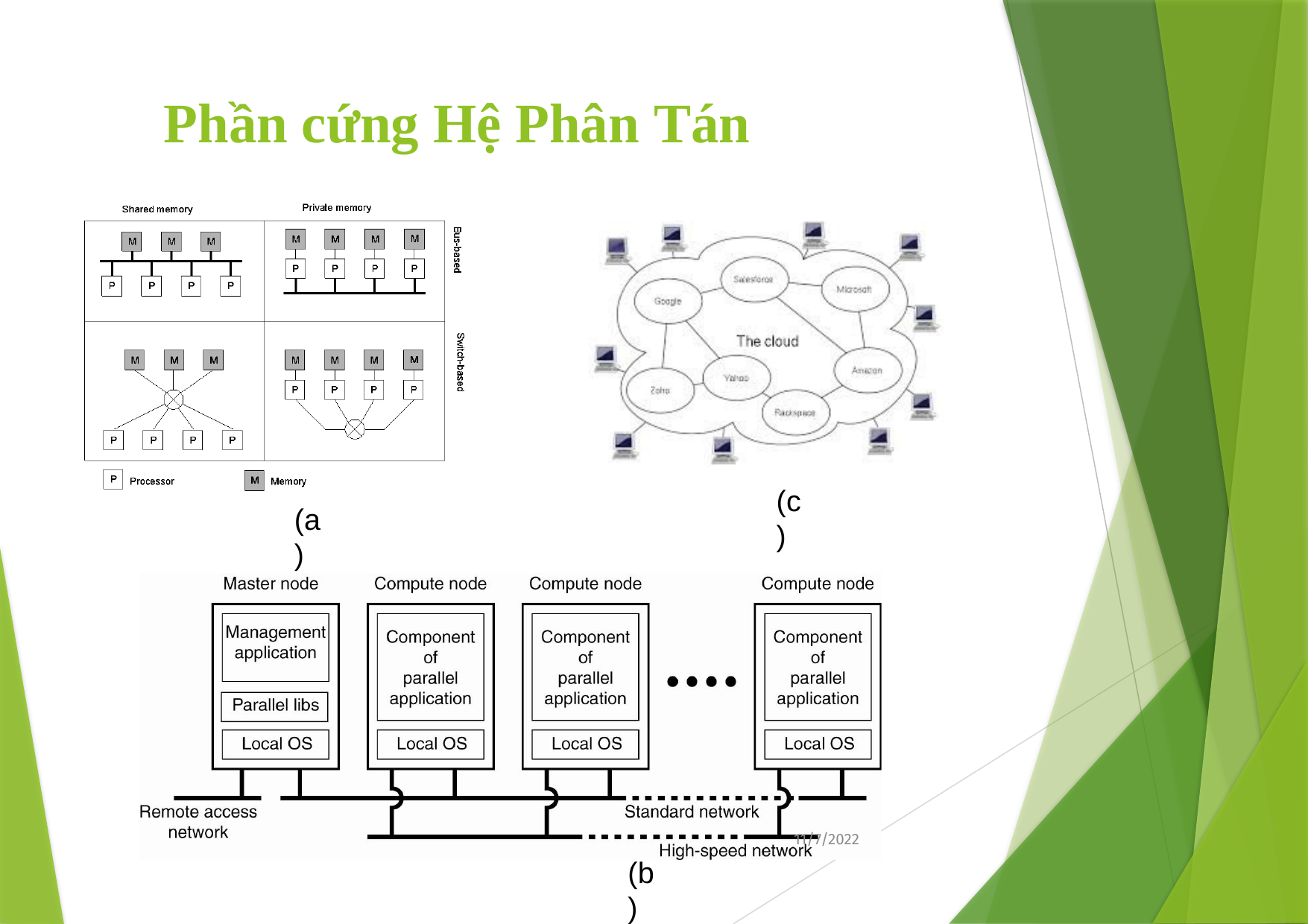

# Phần cứng Hệ Phân Tán

(c)
(a)

11/7/2022
(b)